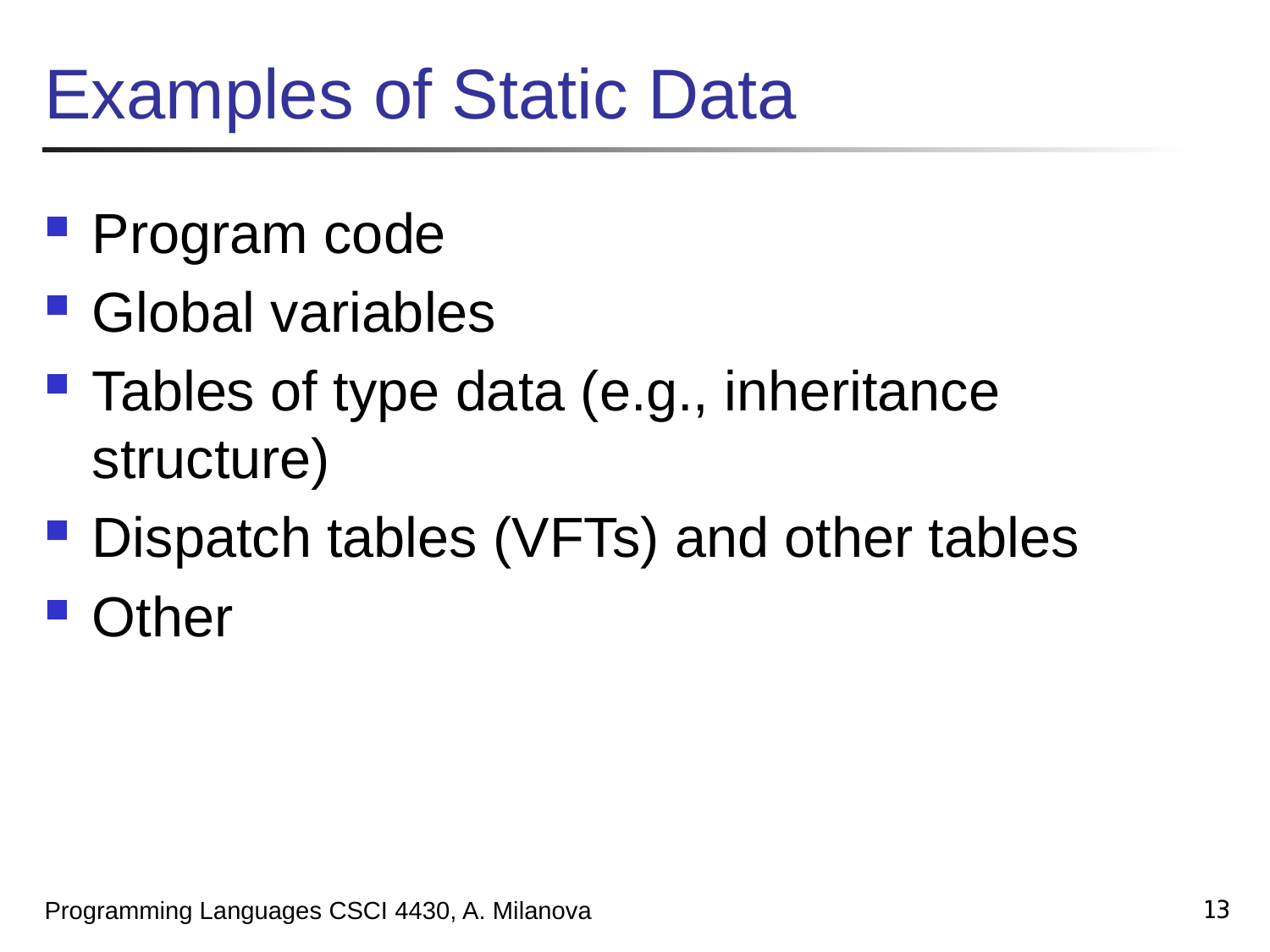

# Examples of Static Data
Program code
Global variables
Tables of type data (e.g., inheritance structure)
Dispatch tables (VFTs) and other tables
Other
13
Programming Languages CSCI 4430, A. Milanova